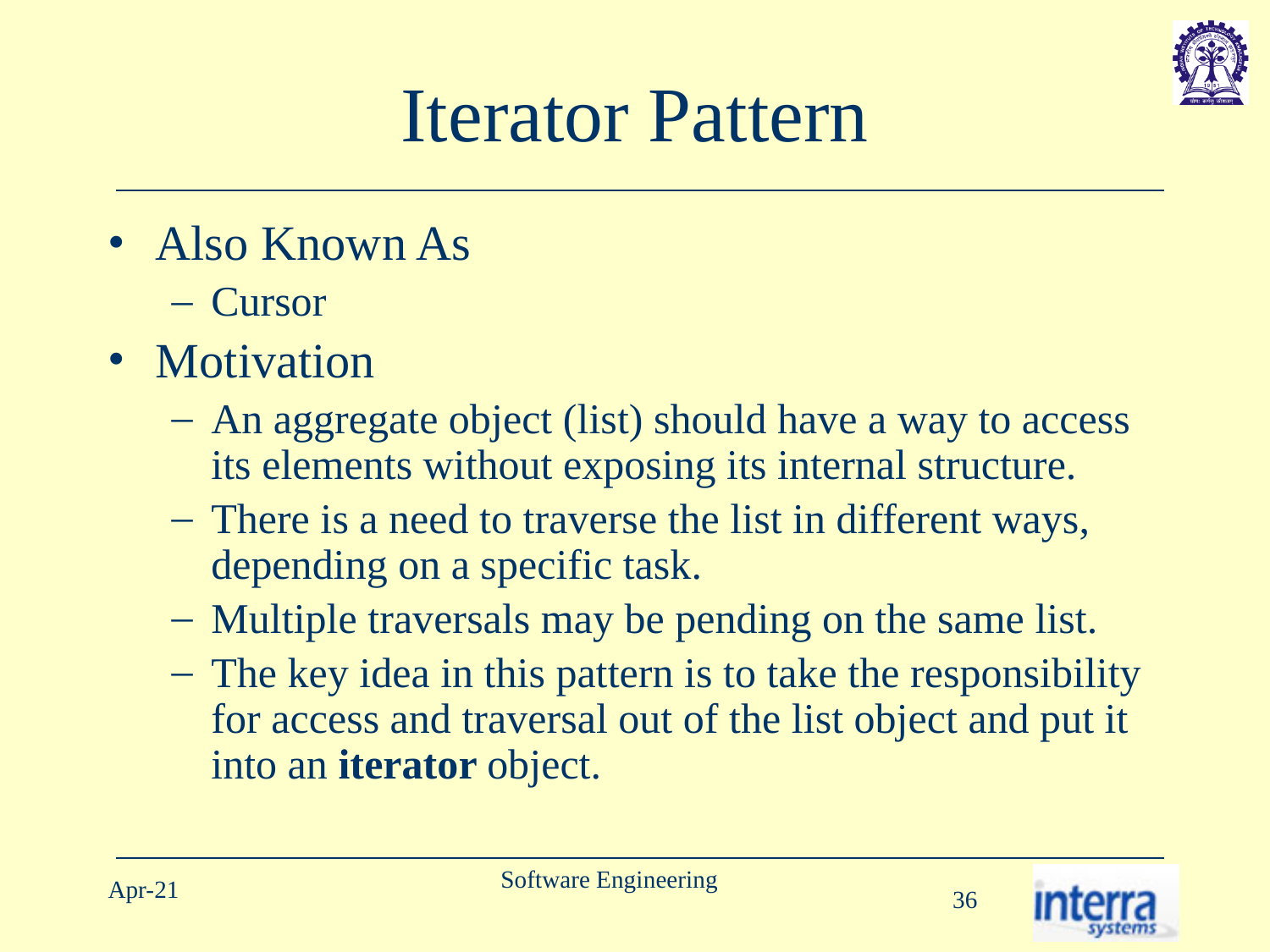

# Iterator Pattern
Also Known As
Cursor
Motivation
An aggregate object (list) should have a way to access its elements without exposing its internal structure.
There is a need to traverse the list in different ways, depending on a specific task.
Multiple traversals may be pending on the same list.
The key idea in this pattern is to take the responsibility for access and traversal out of the list object and put it into an iterator object.
Software Engineering
Apr-21